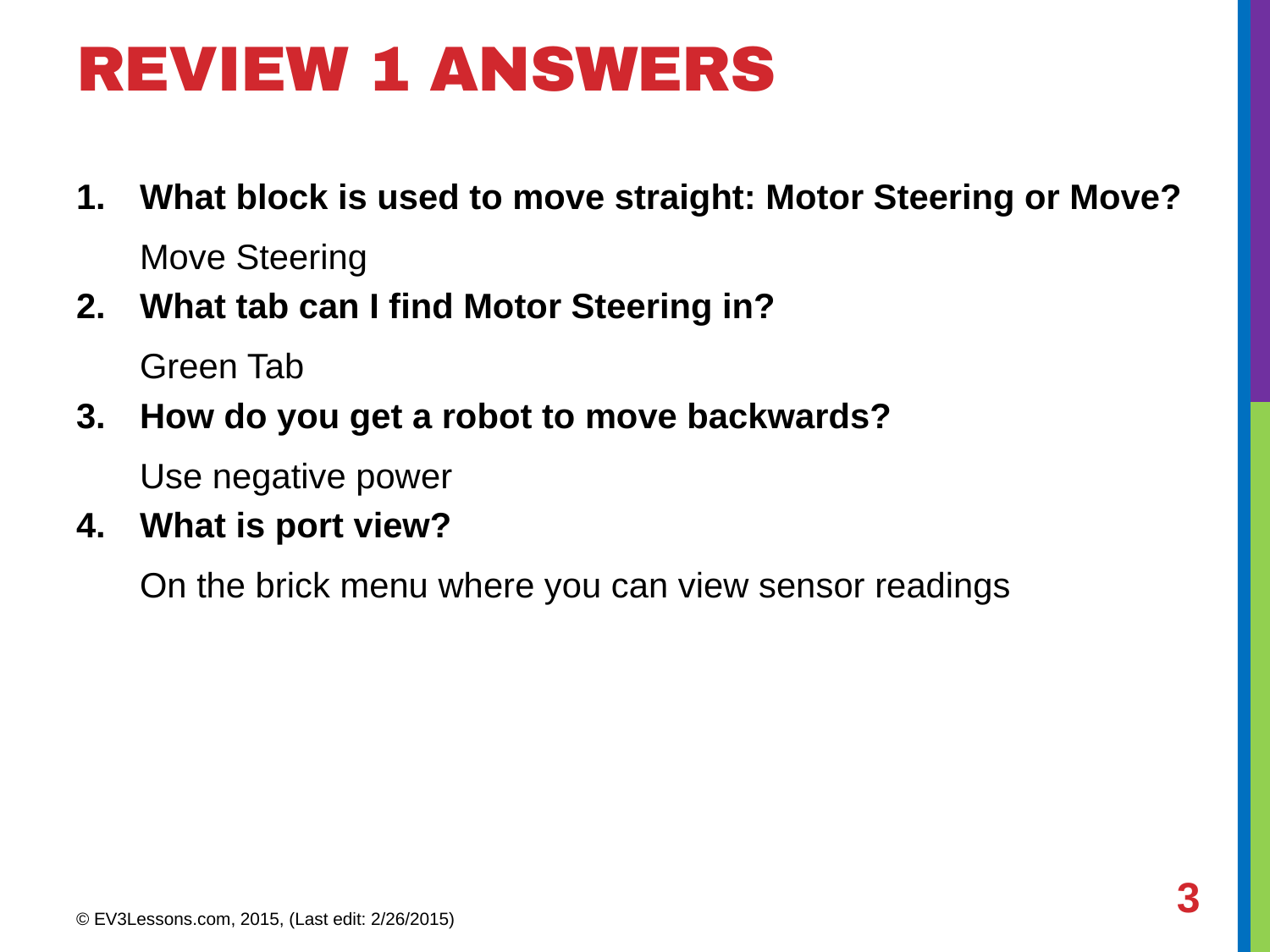

# Review 1 ANSWERS
What block is used to move straight: Motor Steering or Move?
Move Steering
What tab can I find Motor Steering in?
Green Tab
How do you get a robot to move backwards?
Use negative power
What is port view?
On the brick menu where you can view sensor readings

3
© EV3Lessons.com, 2015, (Last edit: 2/26/2015)